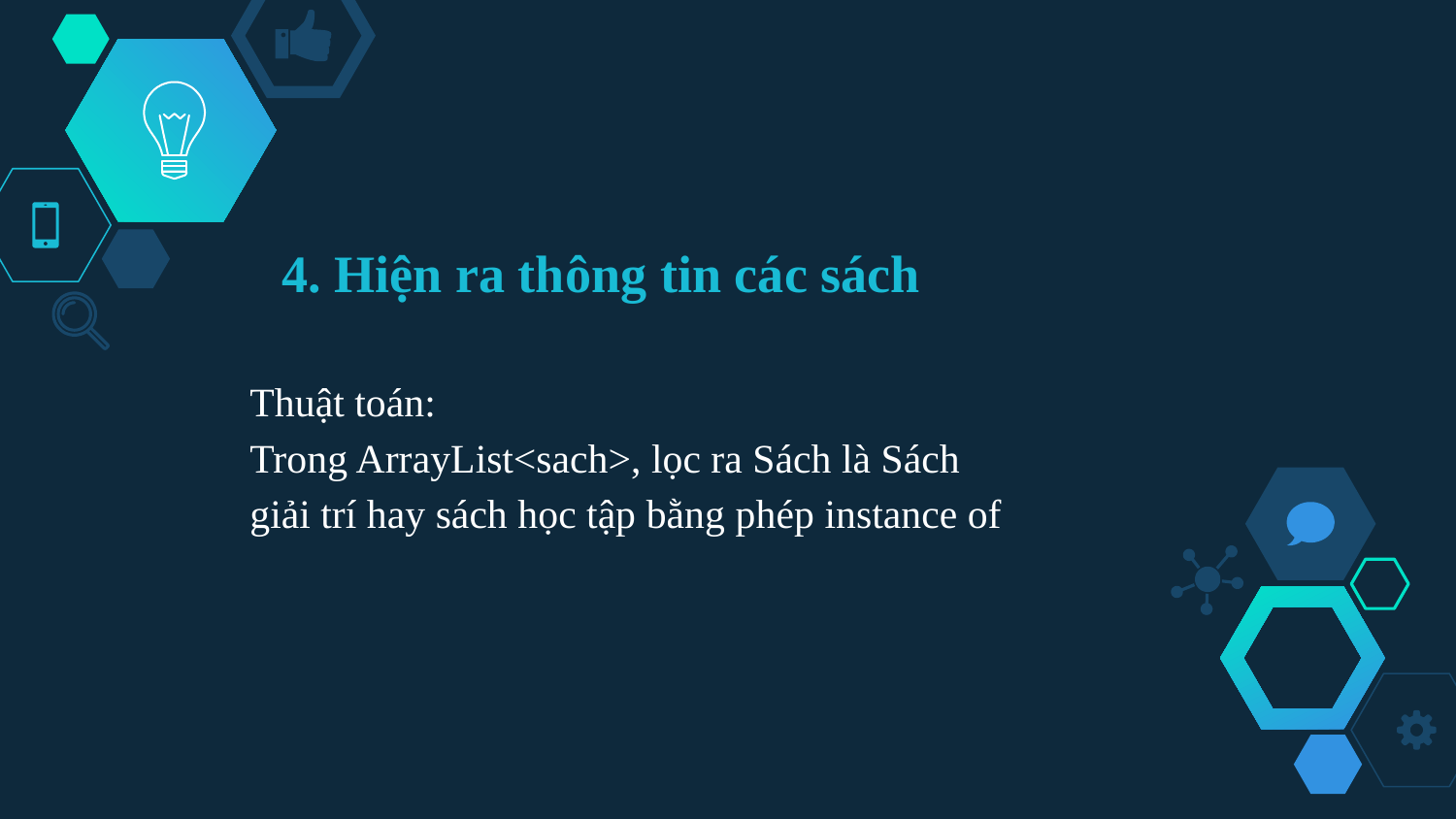

# 4. Hiện ra thông tin các sách
Thuật toán:
Trong ArrayList<sach>, lọc ra Sách là Sách giải trí hay sách học tập bằng phép instance of